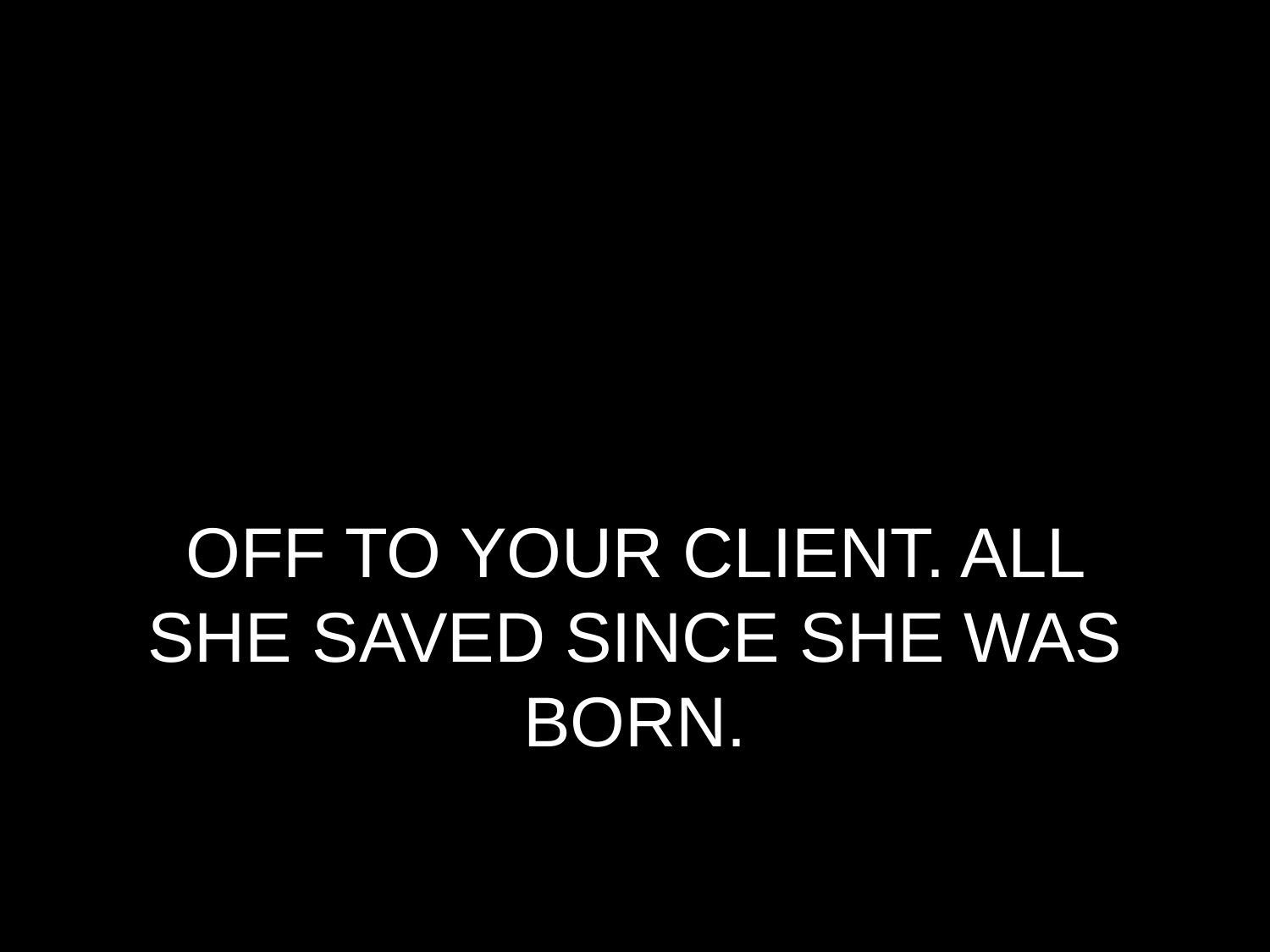

# OFF TO YOUR CLIENT. ALL SHE SAVED SINCE SHE WAS BORN.